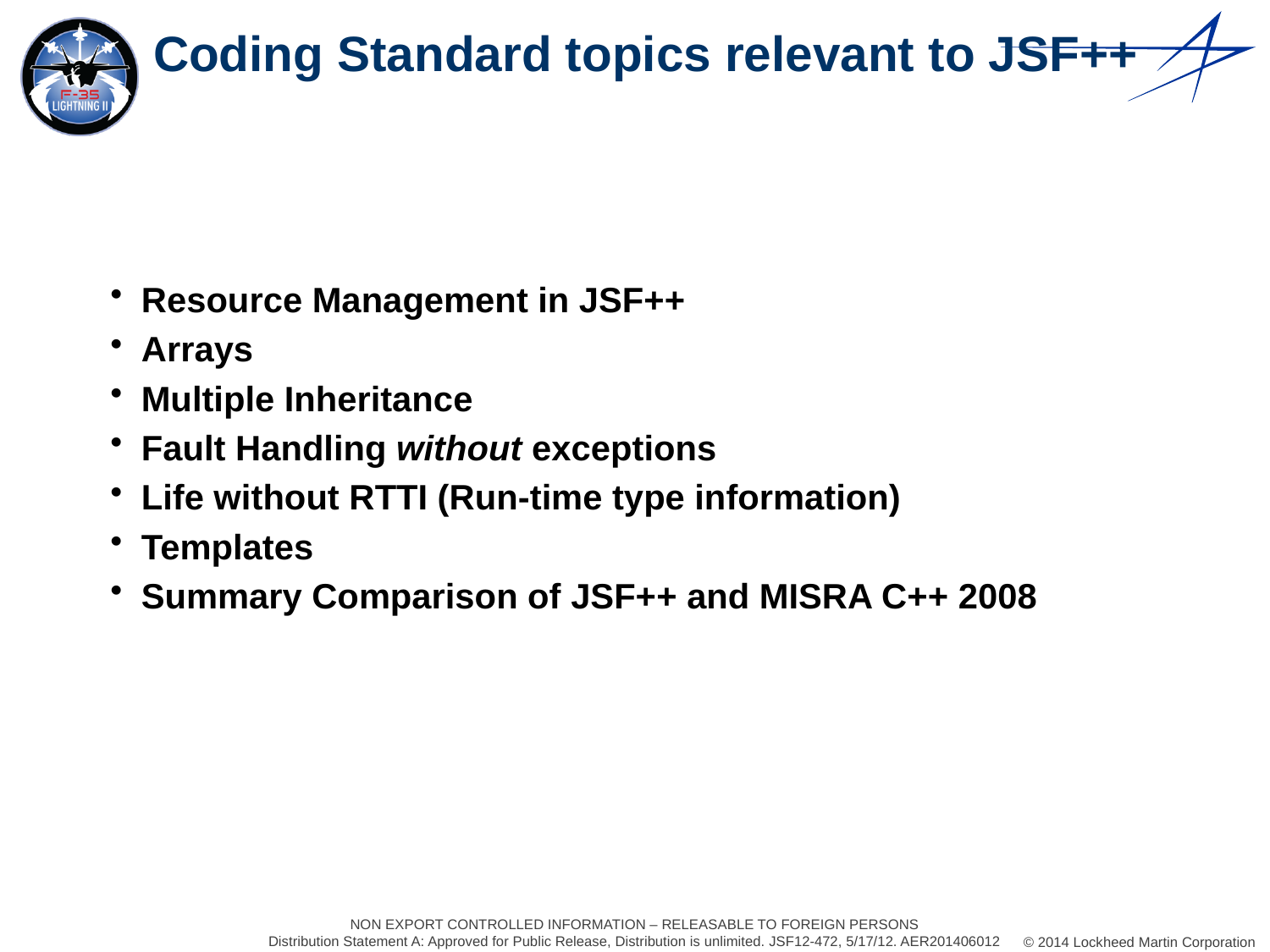

# Coding Standard topics relevant to JSF++
Resource Management in JSF++
Arrays
Multiple Inheritance
Fault Handling without exceptions
Life without RTTI (Run-time type information)
Templates
Summary Comparison of JSF++ and MISRA C++ 2008